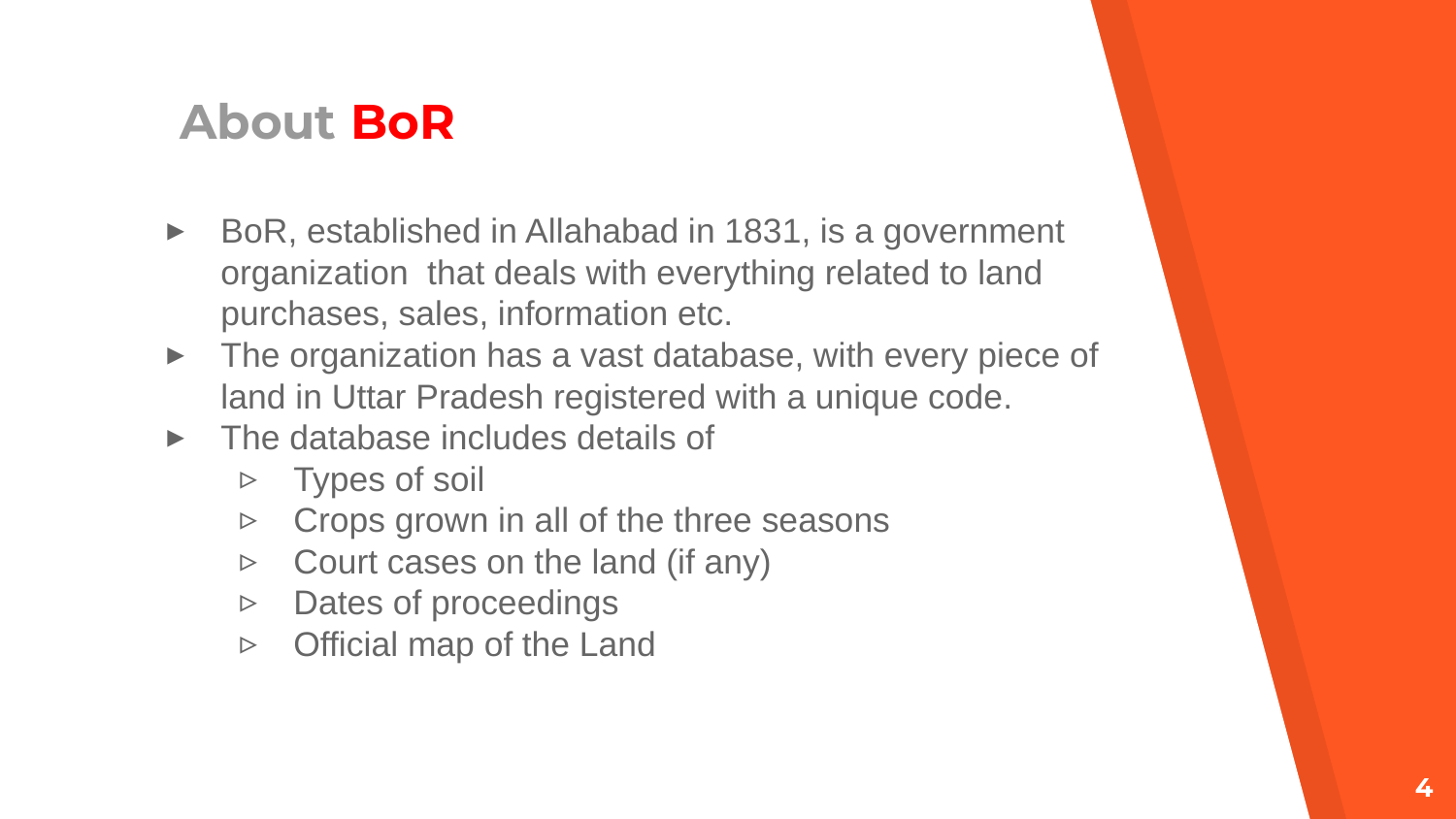

# About BoR
BoR, established in Allahabad in 1831, is a government organization  that deals with everything related to land purchases, sales, information etc.
The organization has a vast database, with every piece of land in Uttar Pradesh registered with a unique code.
The database includes details of
Types of soil
Crops grown in all of the three seasons
Court cases on the land (if any)
Dates of proceedings
Official map of the Land
4